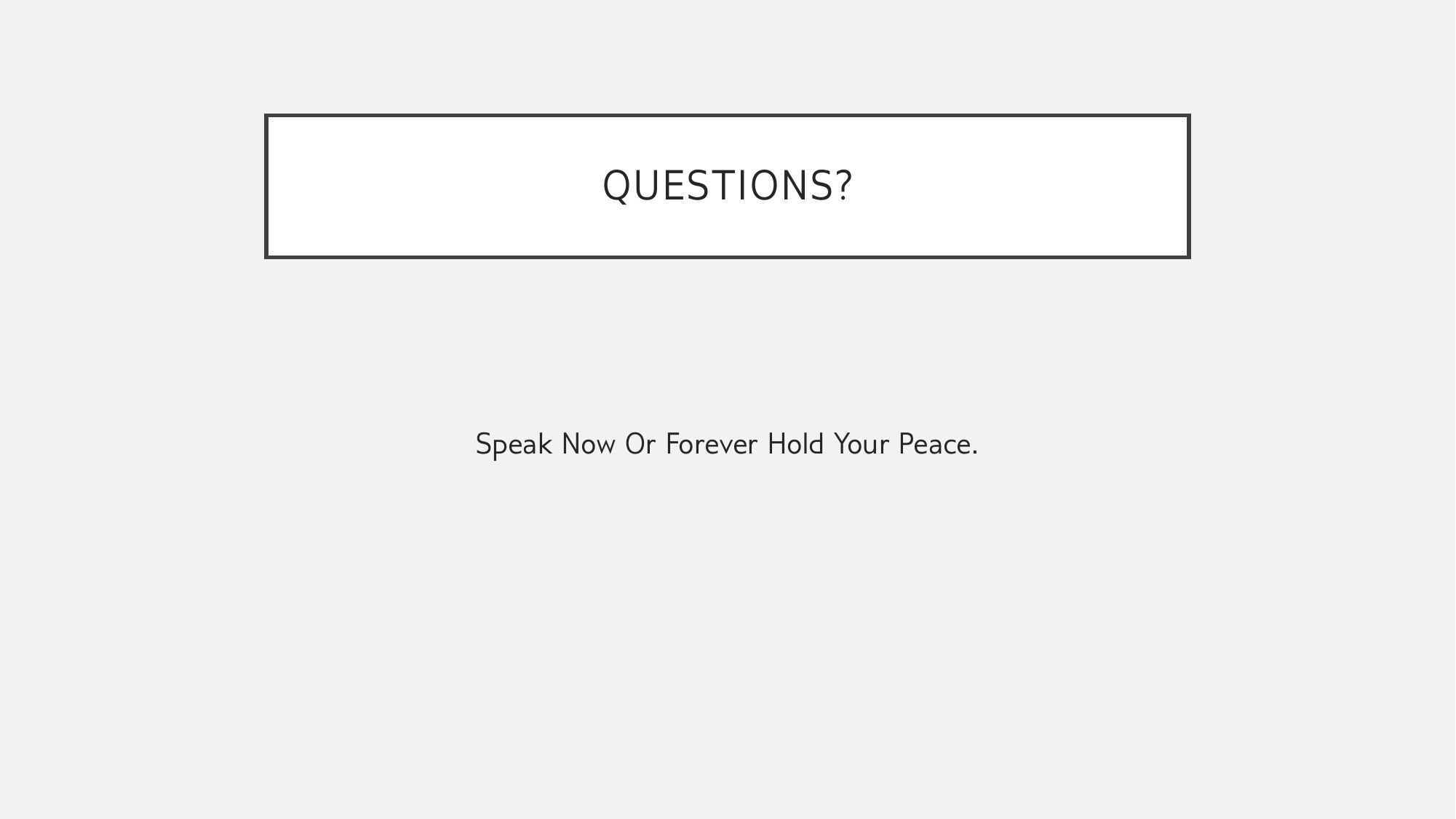

# Questions?

Speak Now Or Forever Hold Your Peace.